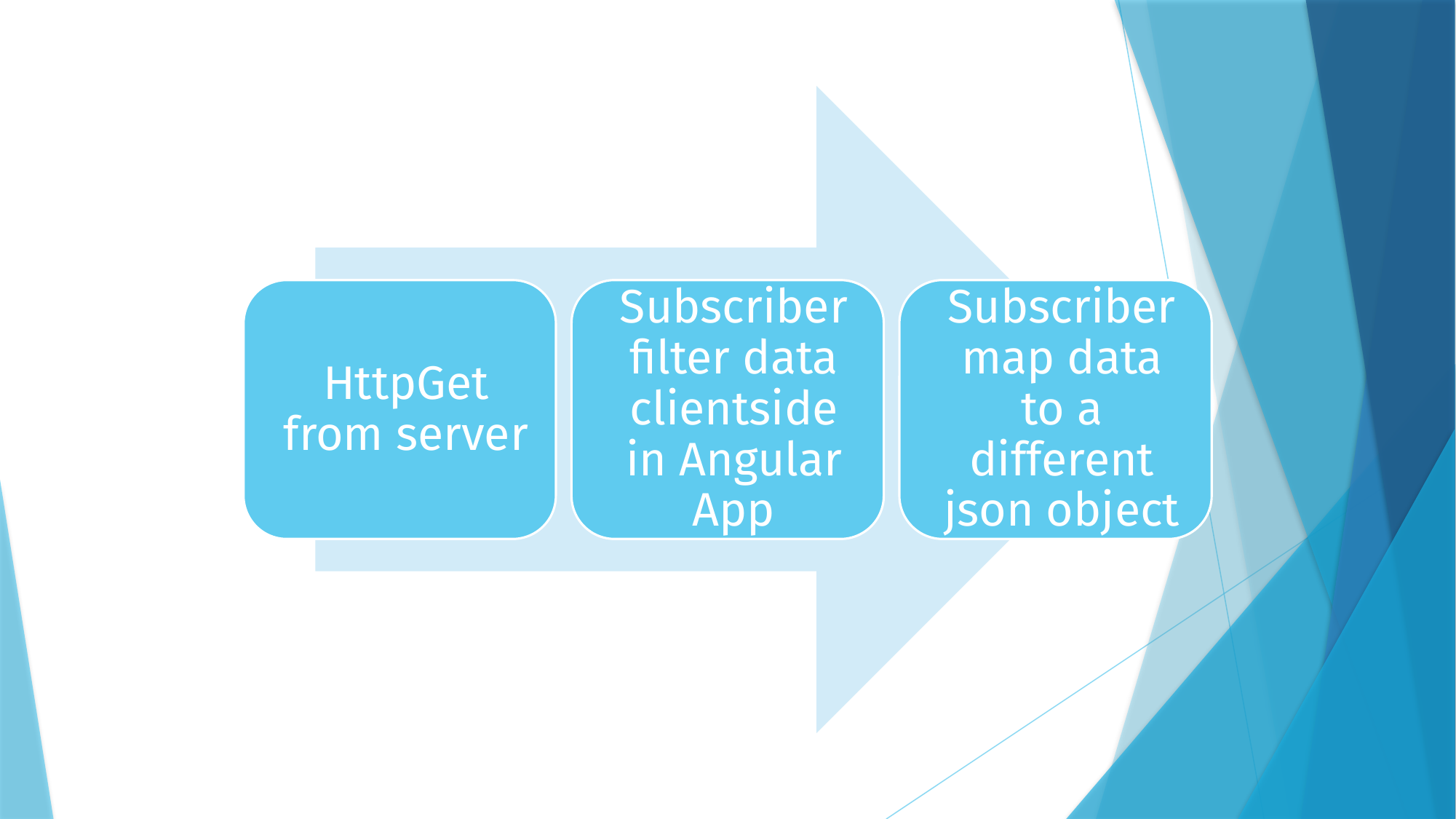

HttpGet from server
Subscriber filter data clientside in Angular App
Subscriber map data to a different json object